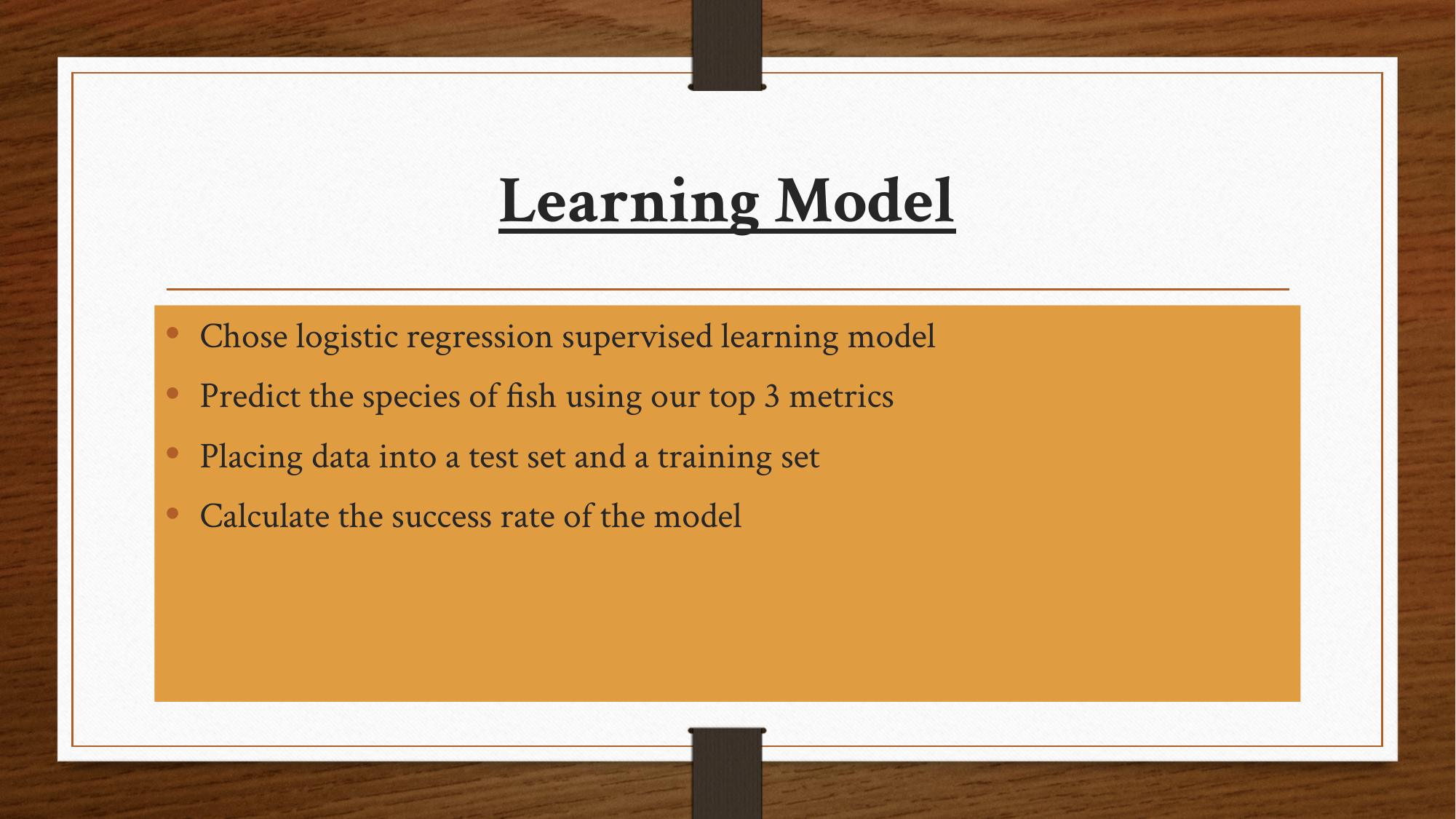

# Learning Model
Chose logistic regression supervised learning model
Predict the species of fish using our top 3 metrics
Placing data into a test set and a training set
Calculate the success rate of the model